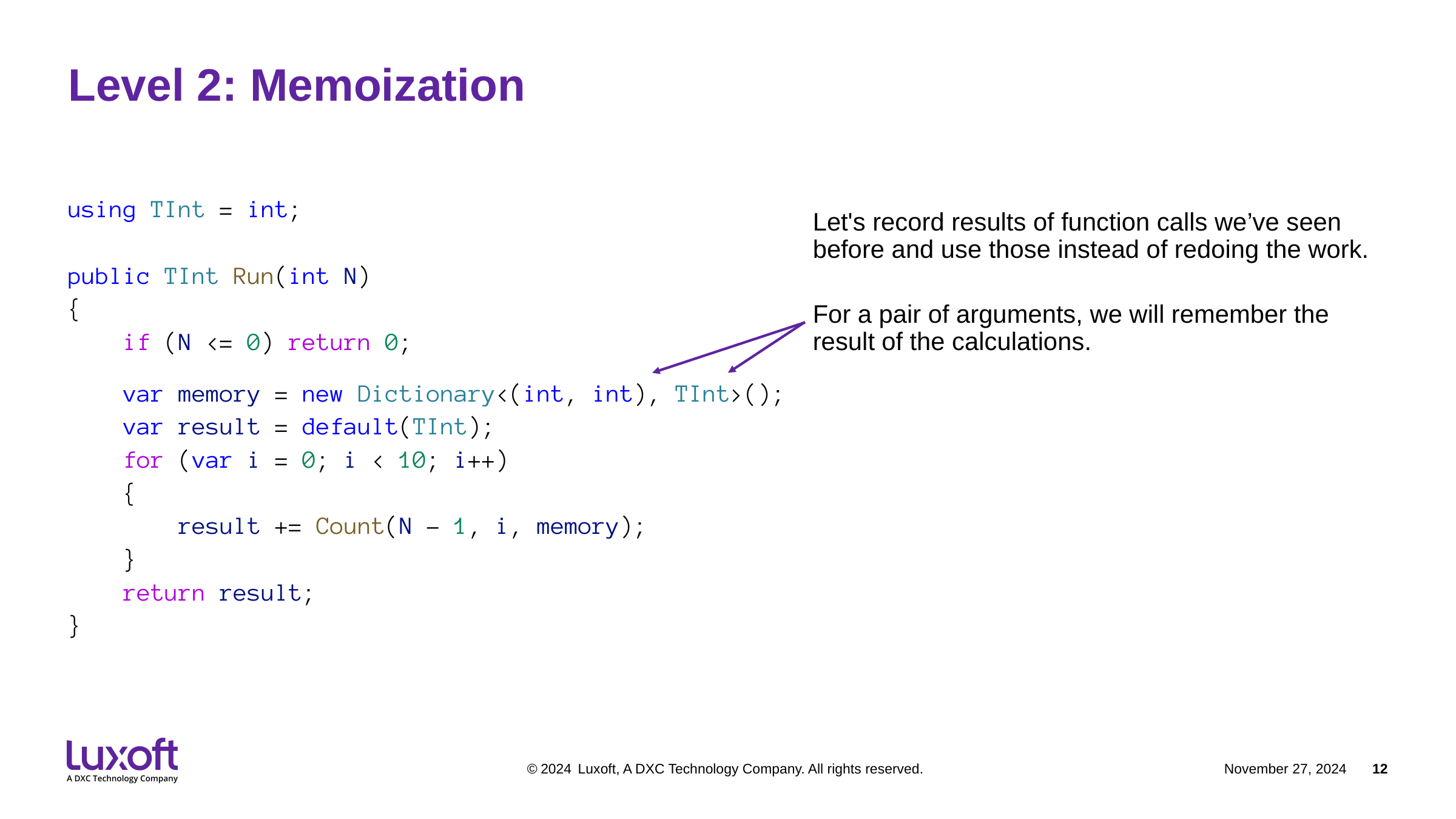

# Level 2: Memoization
Let's record results of function calls we’ve seen before and use those instead of redoing the work.

For a pair of arguments, we will remember the result of the calculations.
using TInt = int;

public TInt Run(int N)
{
    if (N <= 0) return 0;
    var memory = new Dictionary<(int, int), TInt>();
    var result = default(TInt);
    for (var i = 0; i < 10; i++)
    {
        result += Count(N - 1, i, memory);
    }
    return result;
}